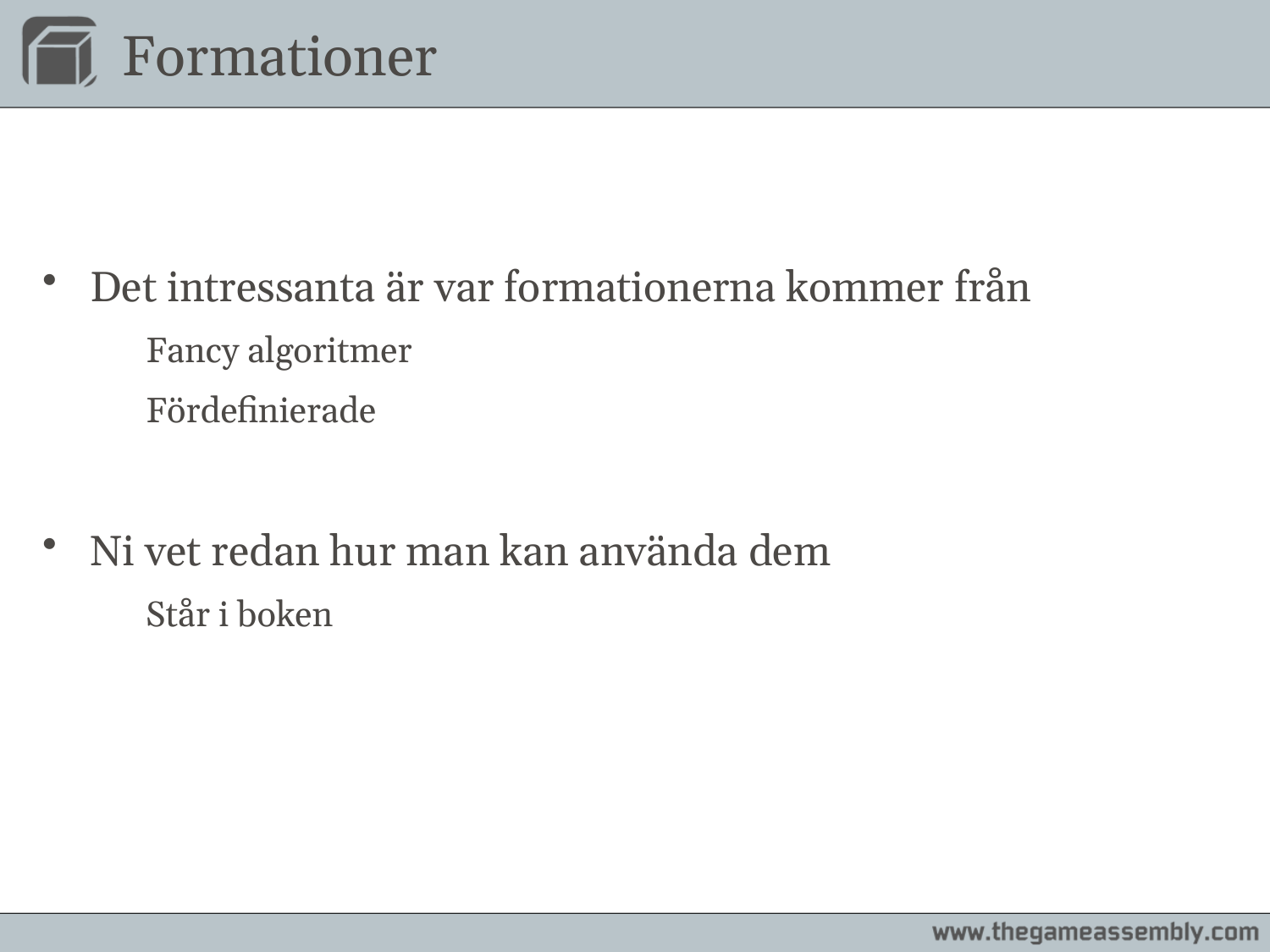

# Formationer

Det intressanta är var formationerna kommer från
	Fancy algoritmer
	Fördefinierade

Ni vet redan hur man kan använda dem
	Står i boken